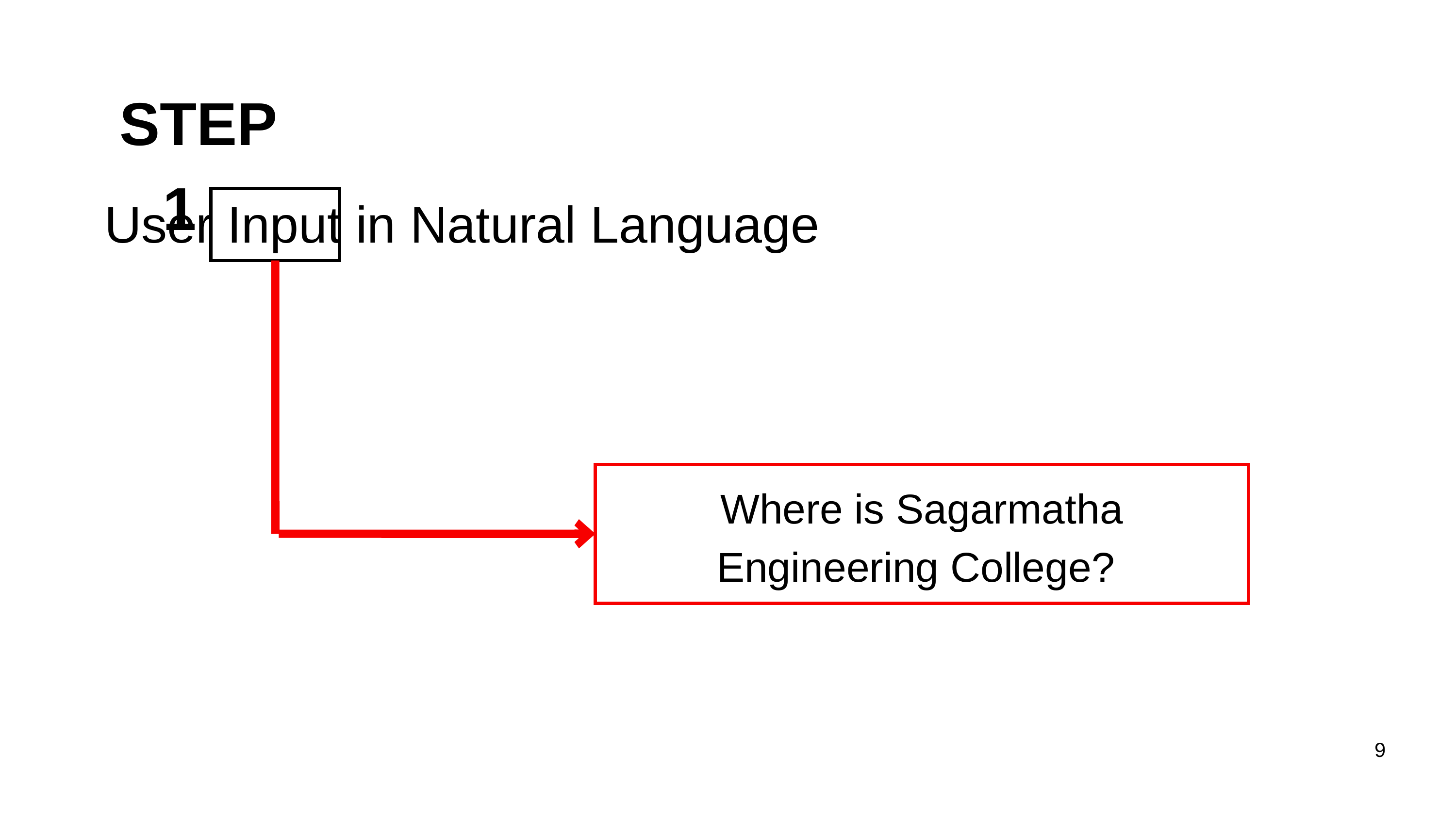

STEP 1 :
User Input in Natural Language

Where is Sagarmatha Engineering College?

9